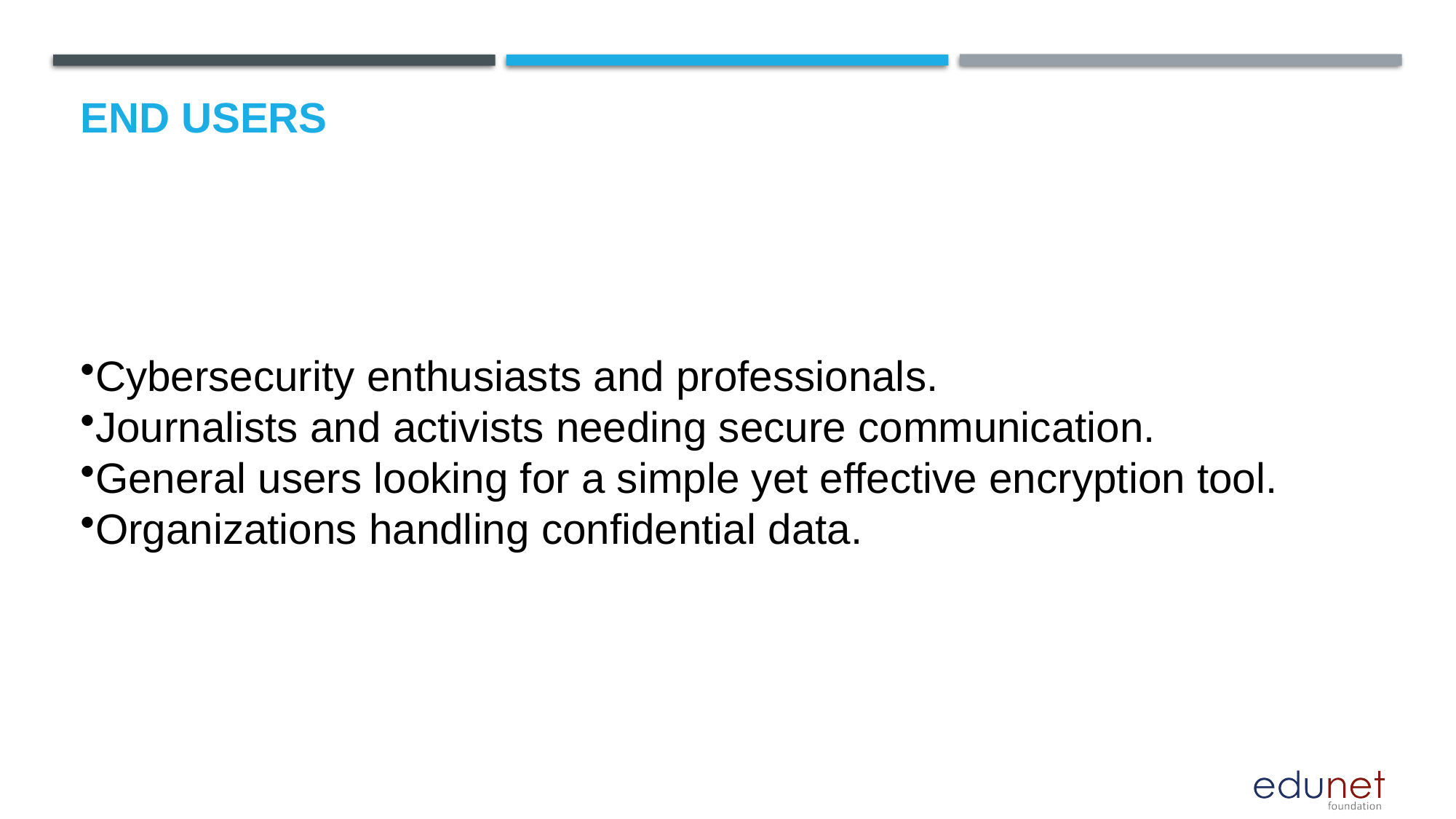

# End users

Cybersecurity enthusiasts and professionals.
Journalists and activists needing secure communication.
General users looking for a simple yet effective encryption tool.
Organizations handling confidential data.